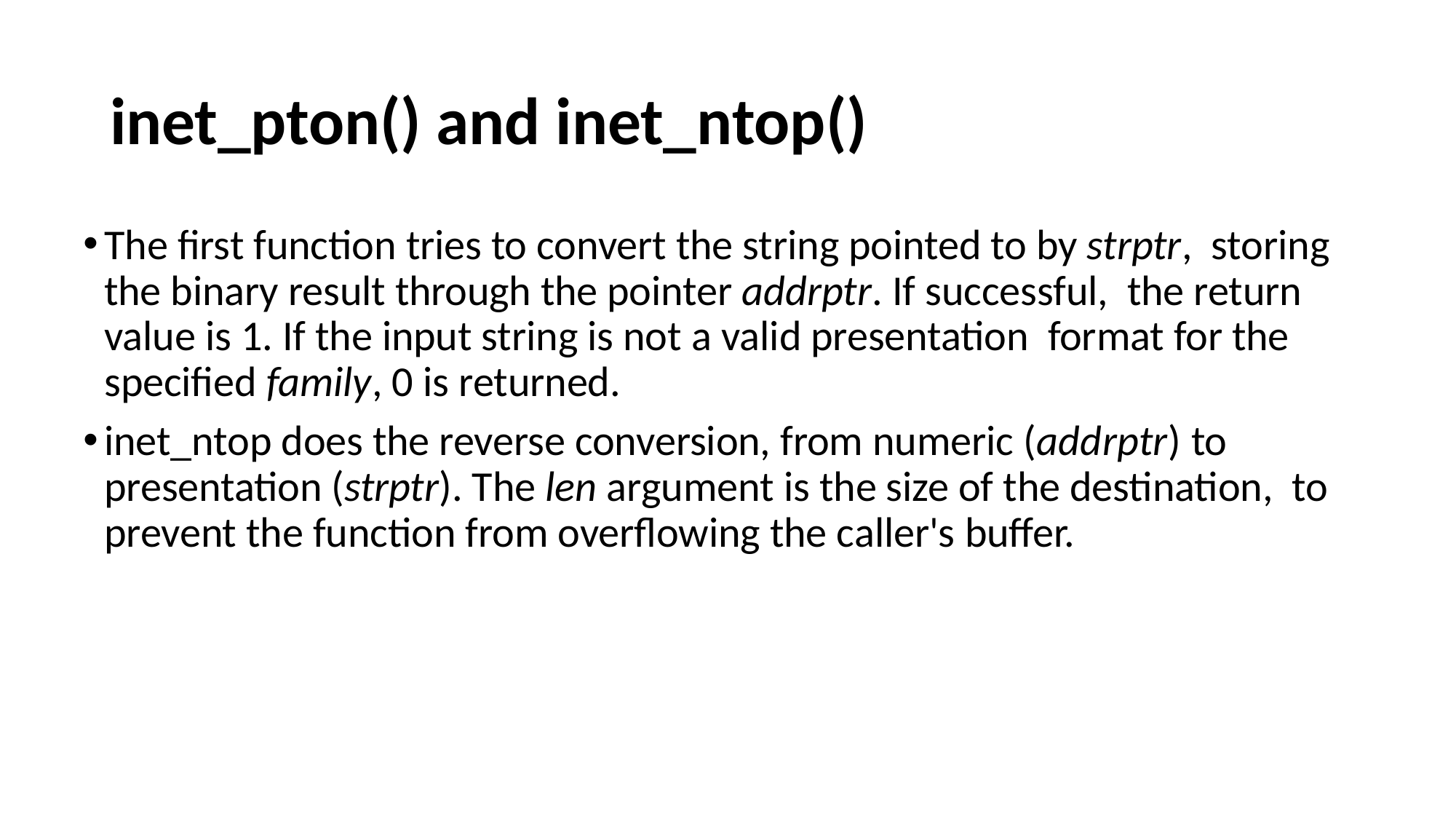

# inet_pton() and inet_ntop()
The first function tries to convert the string pointed to by strptr,  storing the binary result through the pointer addrptr. If successful,  the return value is 1. If the input string is not a valid presentation  format for the specified family, 0 is returned.
inet_ntop does the reverse conversion, from numeric (addrptr) to  presentation (strptr). The len argument is the size of the destination,  to prevent the function from overflowing the caller's buffer.